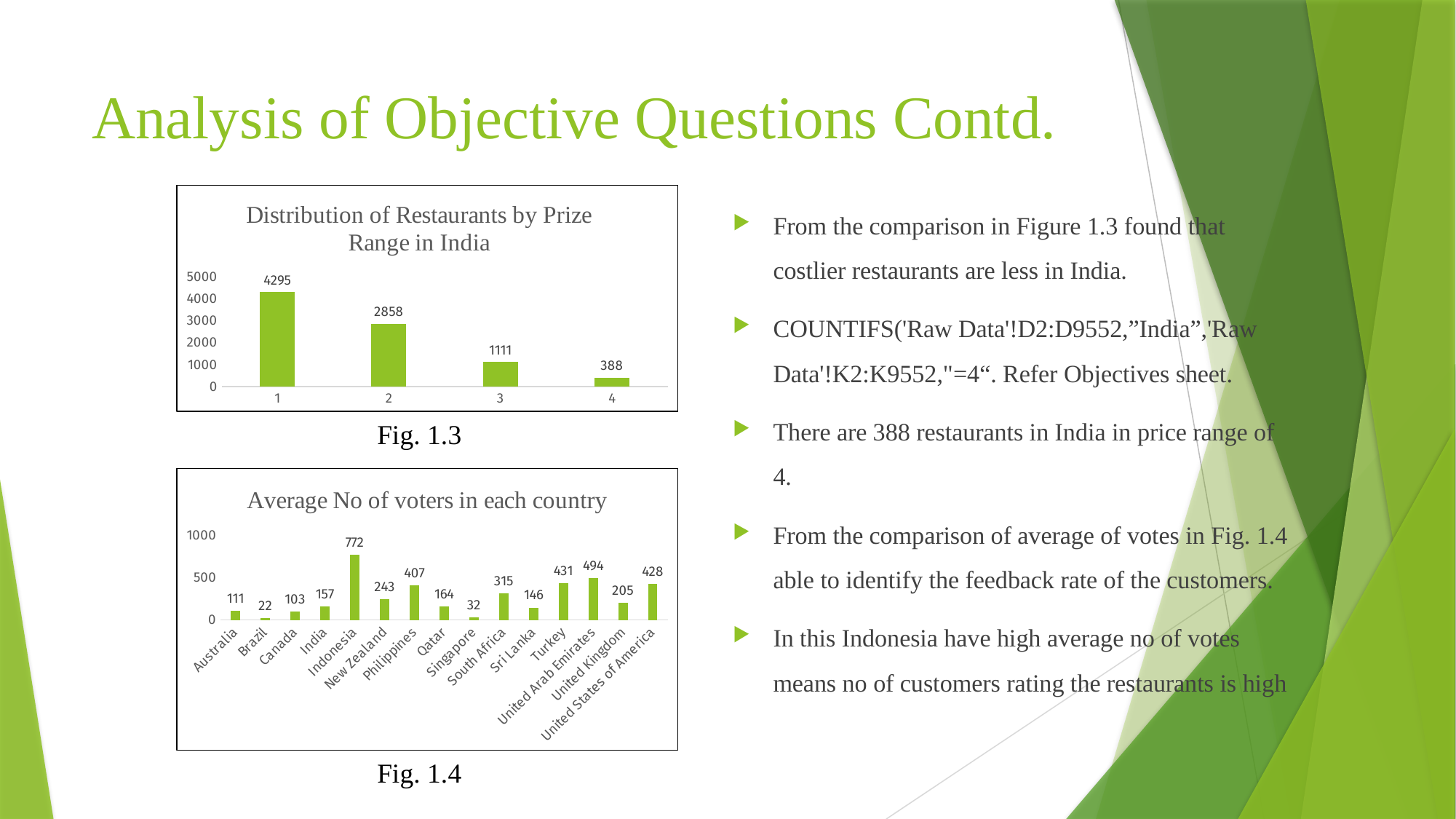

# Analysis of Objective Questions Contd.

### Chart: Distribution of Restaurants by Prize Range in India

| Category | Total |
|---|---|
| 1 | 4295.0 |
| 2 | 2858.0 |
| 3 | 1111.0 |
| 4 | 388.0 |
From the comparison in Figure 1.3 found that costlier restaurants are less in India.
COUNTIFS('Raw Data'!D2:D9552,”India”,'Raw Data'!K2:K9552,"=4“. Refer Objectives sheet.
There are 388 restaurants in India in price range of 4.
From the comparison of average of votes in Fig. 1.4 able to identify the feedback rate of the customers.
In this Indonesia have high average no of votes means no of customers rating the restaurants is high
Fig. 1.3

### Chart: Average No of voters in each country

| Category | Total |
|---|---|
| Australia | 111.41666666666667 |
| Brazil | 22.233333333333334 |
| Canada | 103.0 |
| India | 157.04623208506703 |
| Indonesia | 772.0952380952381 |
| New Zealand | 243.025 |
| Philippines | 407.40909090909093 |
| Qatar | 163.8 |
| Singapore | 31.9 |
| South Africa | 315.1666666666667 |
| Sri Lanka | 146.45 |
| Turkey | 431.47058823529414 |
| United Arab Emirates | 493.51666666666665 |
| United Kingdom | 205.4875 |
| United States of America | 428.221198156682 |
Fig. 1.4